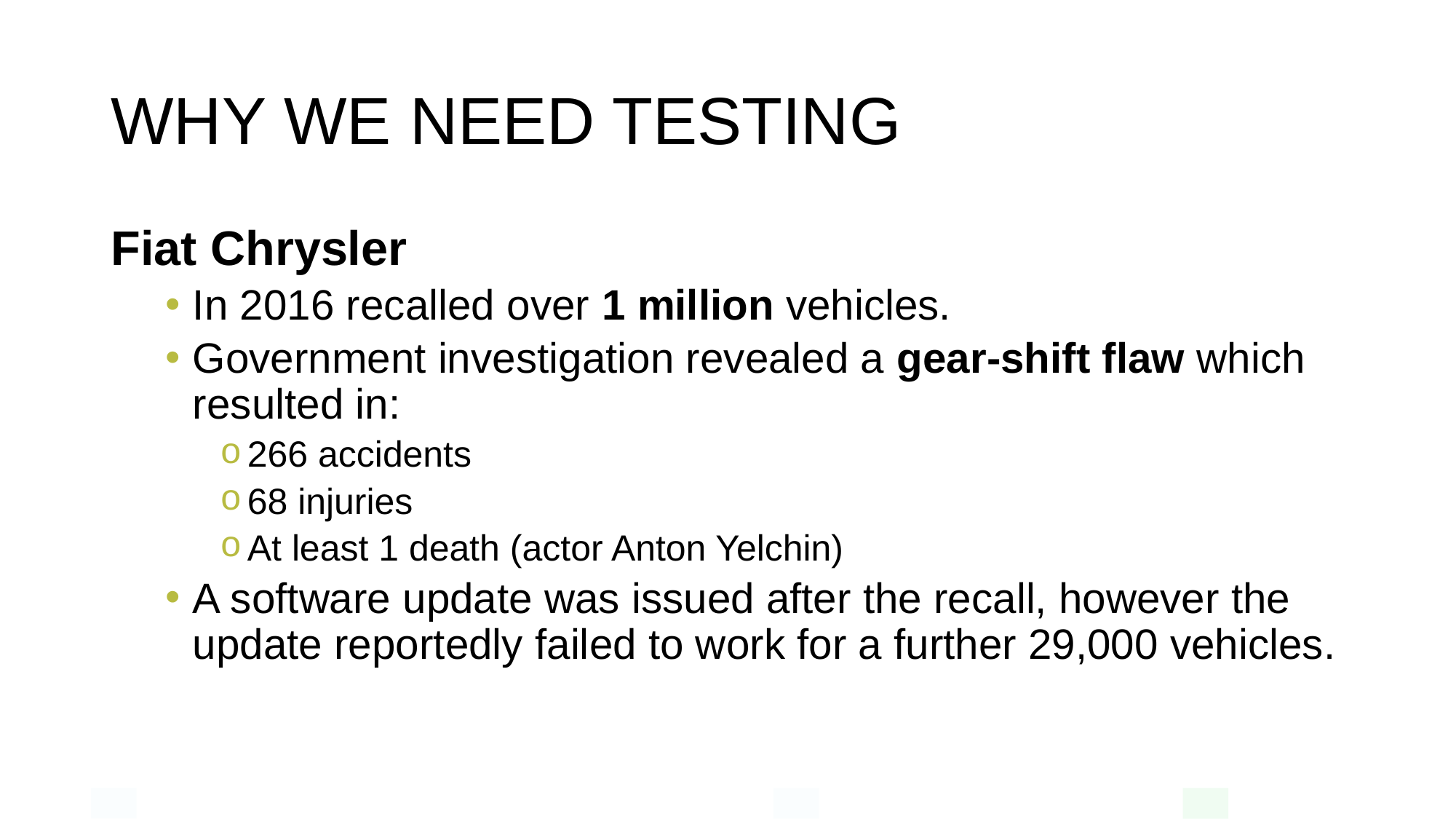

# WHY WE NEED TESTING
Fiat Chrysler
In 2016 recalled over 1 million vehicles.
Government investigation revealed a gear-shift flaw which resulted in:
266 accidents
68 injuries
At least 1 death (actor Anton Yelchin)
A software update was issued after the recall, however the update reportedly failed to work for a further 29,000 vehicles.